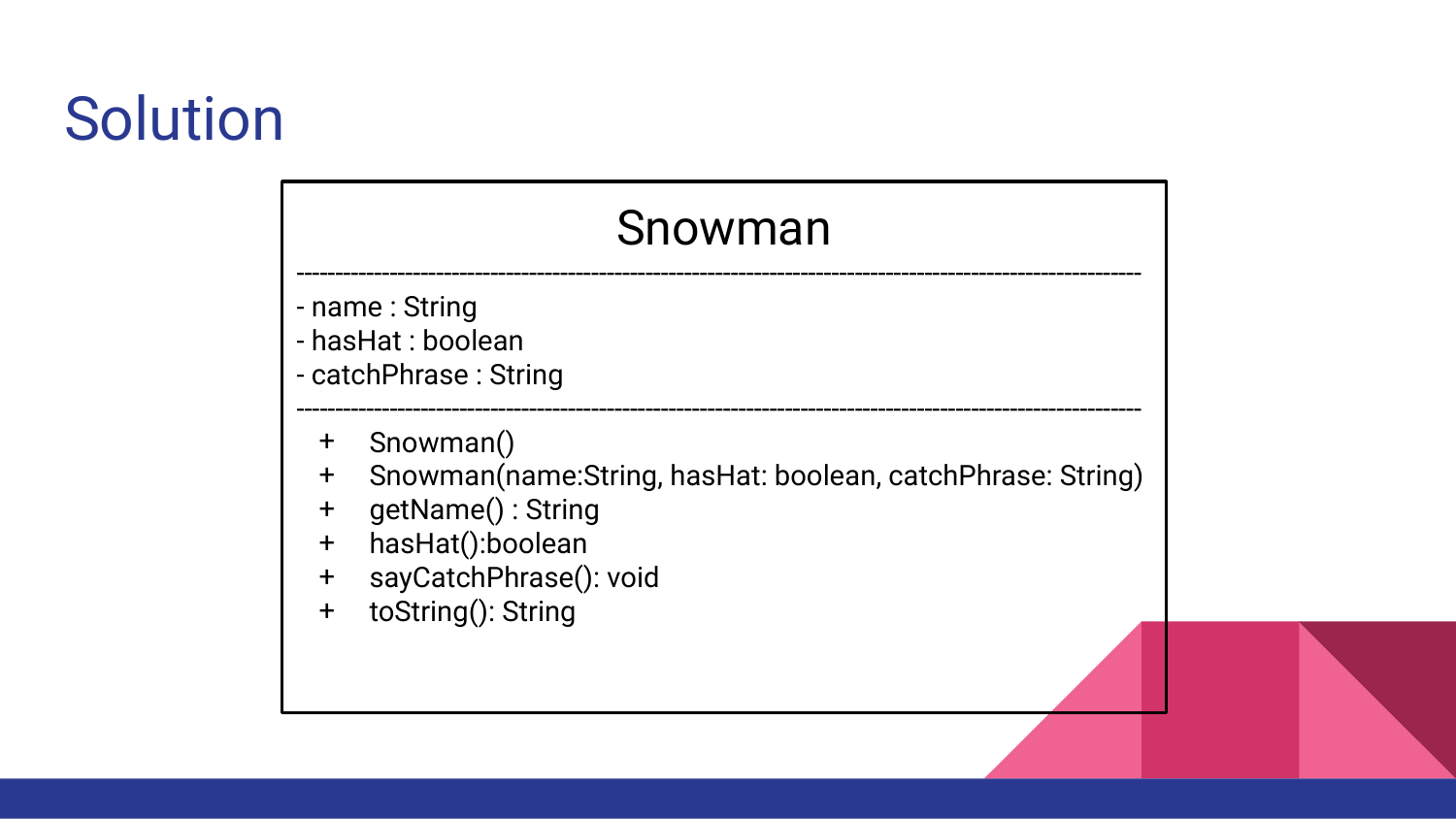

# Solution
Snowman
-------------------------------------------------------------------------------------------------------------
- name : String
- hasHat : boolean
- catchPhrase : String
-------------------------------------------------------------------------------------------------------------
Snowman()
Snowman(name:String, hasHat: boolean, catchPhrase: String)
getName() : String
hasHat():boolean
sayCatchPhrase(): void
toString(): String